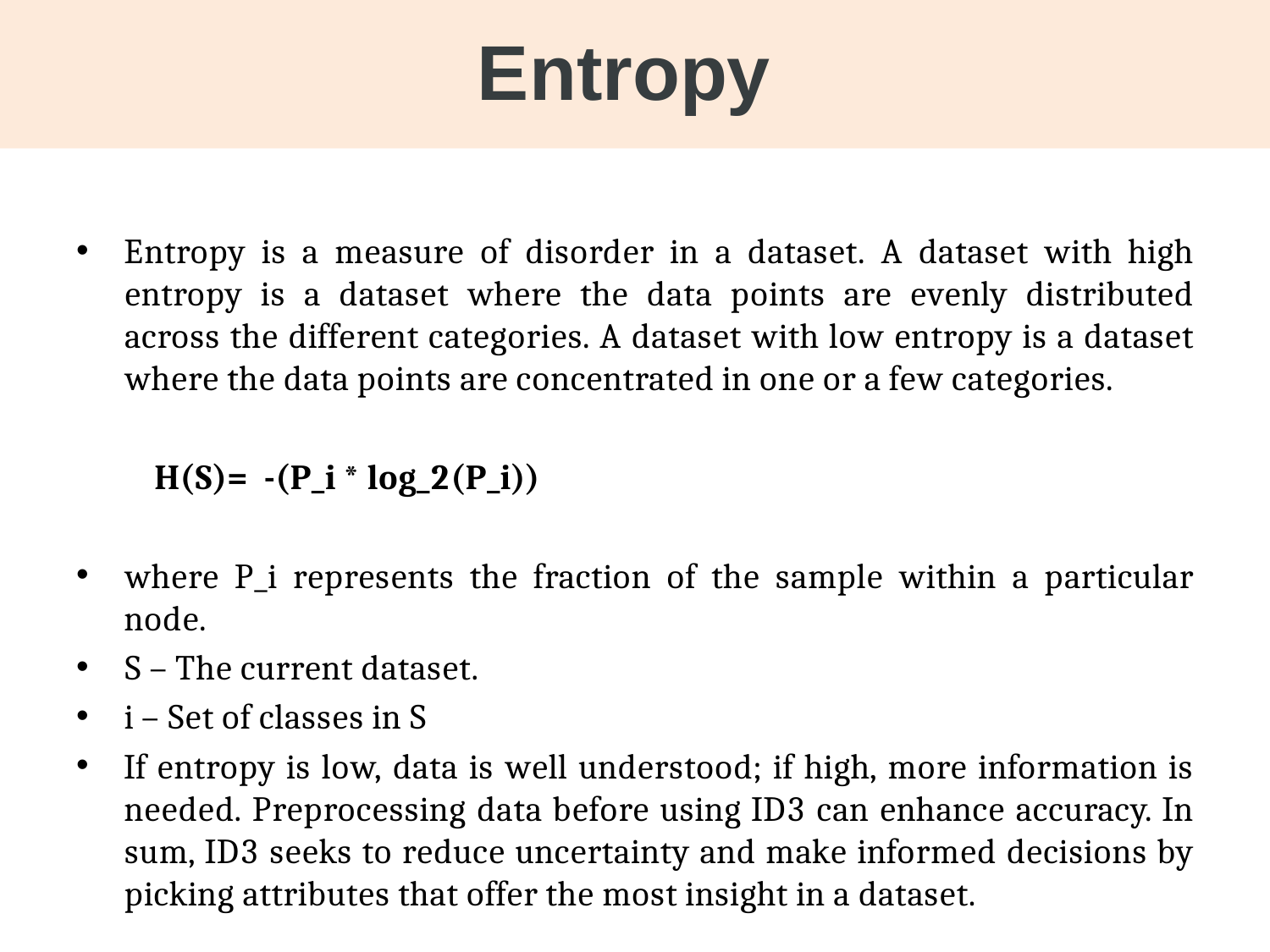

# Entropy
Entropy is a measure of disorder in a dataset. A dataset with high entropy is a dataset where the data points are evenly distributed across the different categories. A dataset with low entropy is a dataset where the data points are concentrated in one or a few categories.

          H(S)=  -(P_i * log_2(P_i))

where P_i represents the fraction of the sample within a particular node.
S – The current dataset.
i – Set of classes in S
If entropy is low, data is well understood; if high, more information is needed. Preprocessing data before using ID3 can enhance accuracy. In sum, ID3 seeks to reduce uncertainty and make informed decisions by picking attributes that offer the most insight in a dataset.